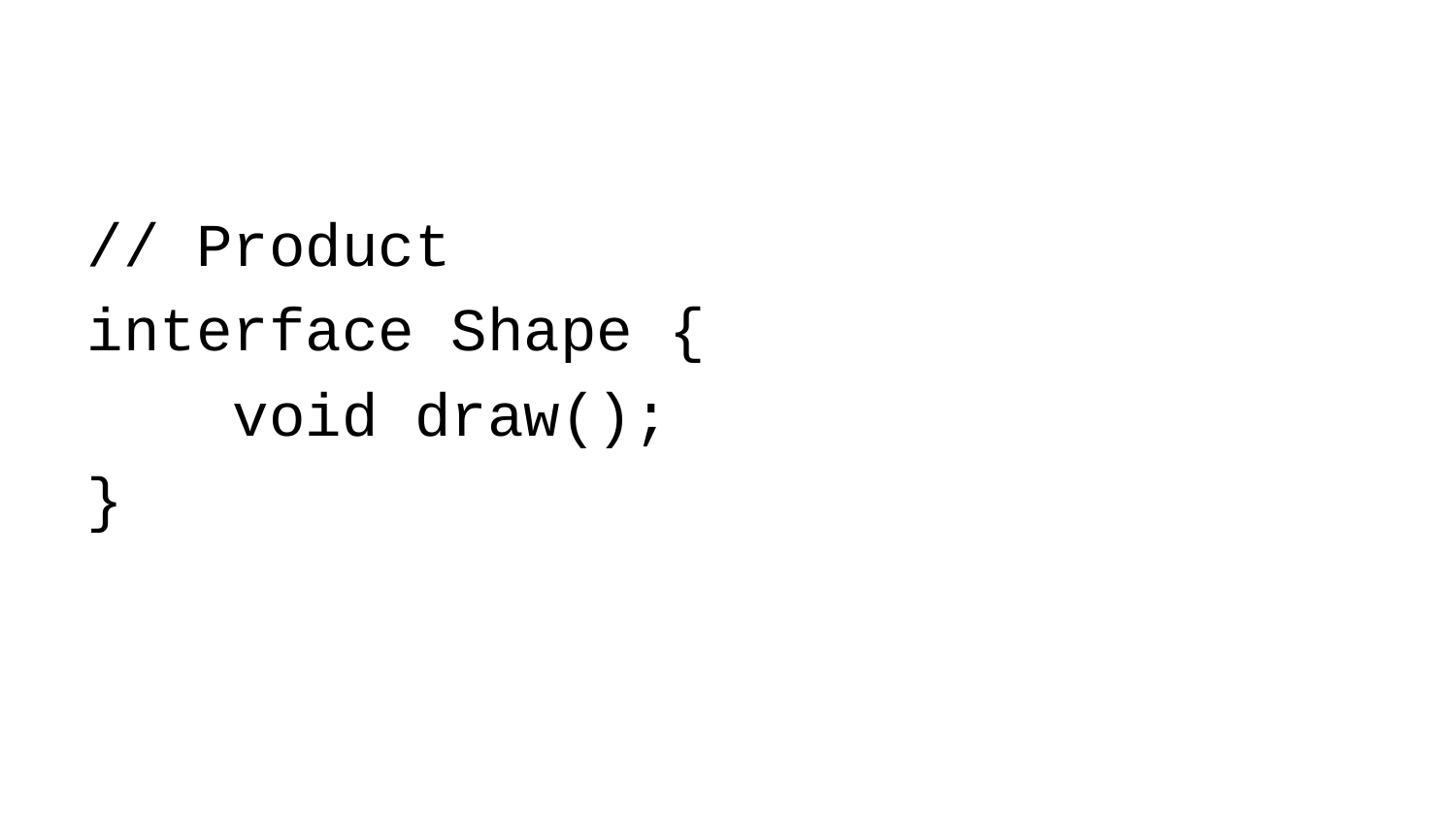

// Product
interface Shape {
    void draw();
}